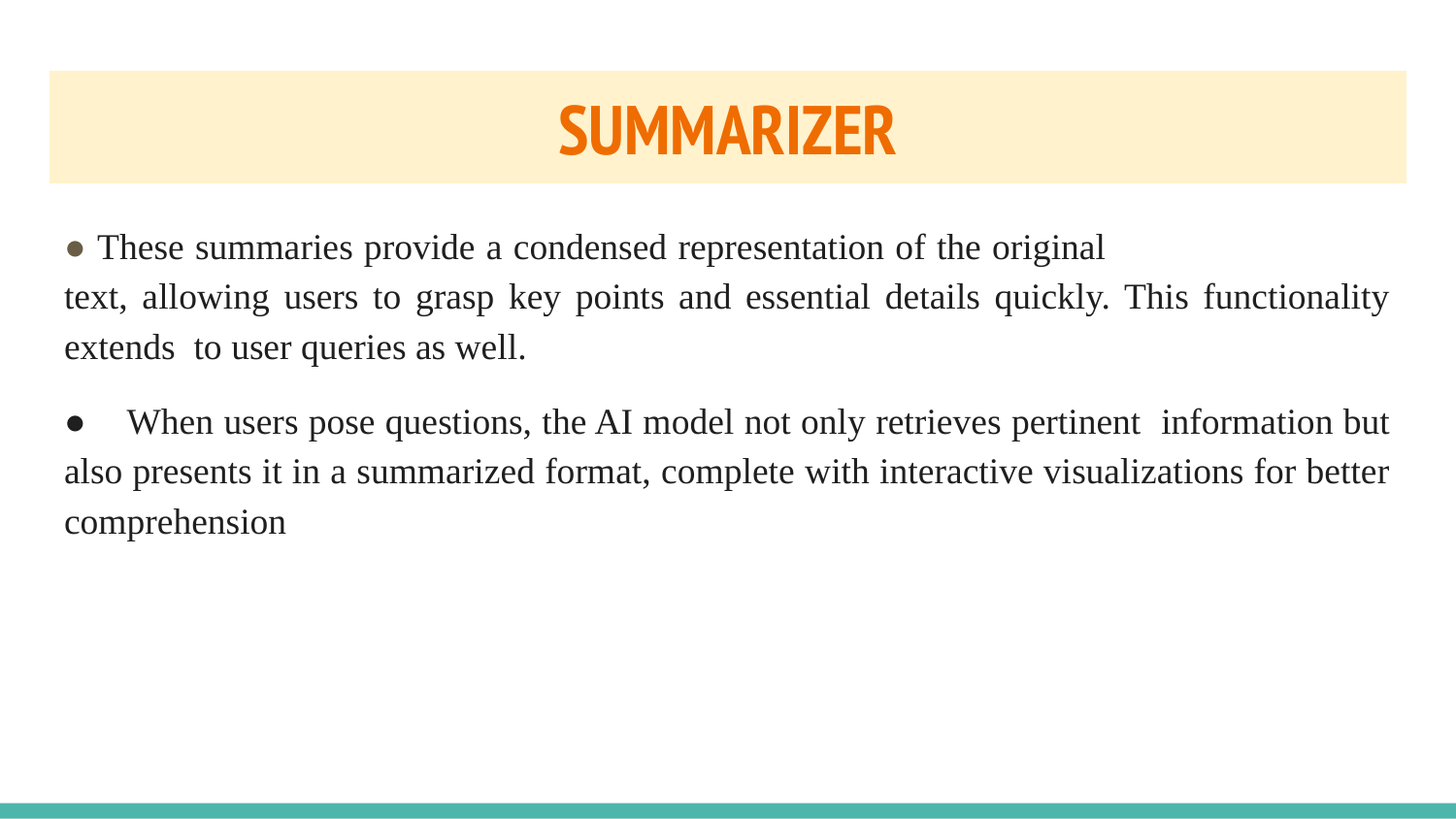

# SUMMARIZER
● These summaries provide a condensed representation of the original                           text, allowing users to grasp key points and essential details quickly. This functionality extends  to user queries as well.
●    When users pose questions, the AI model not only retrieves pertinent  information but also presents it in a summarized format, complete with interactive visualizations for better comprehension